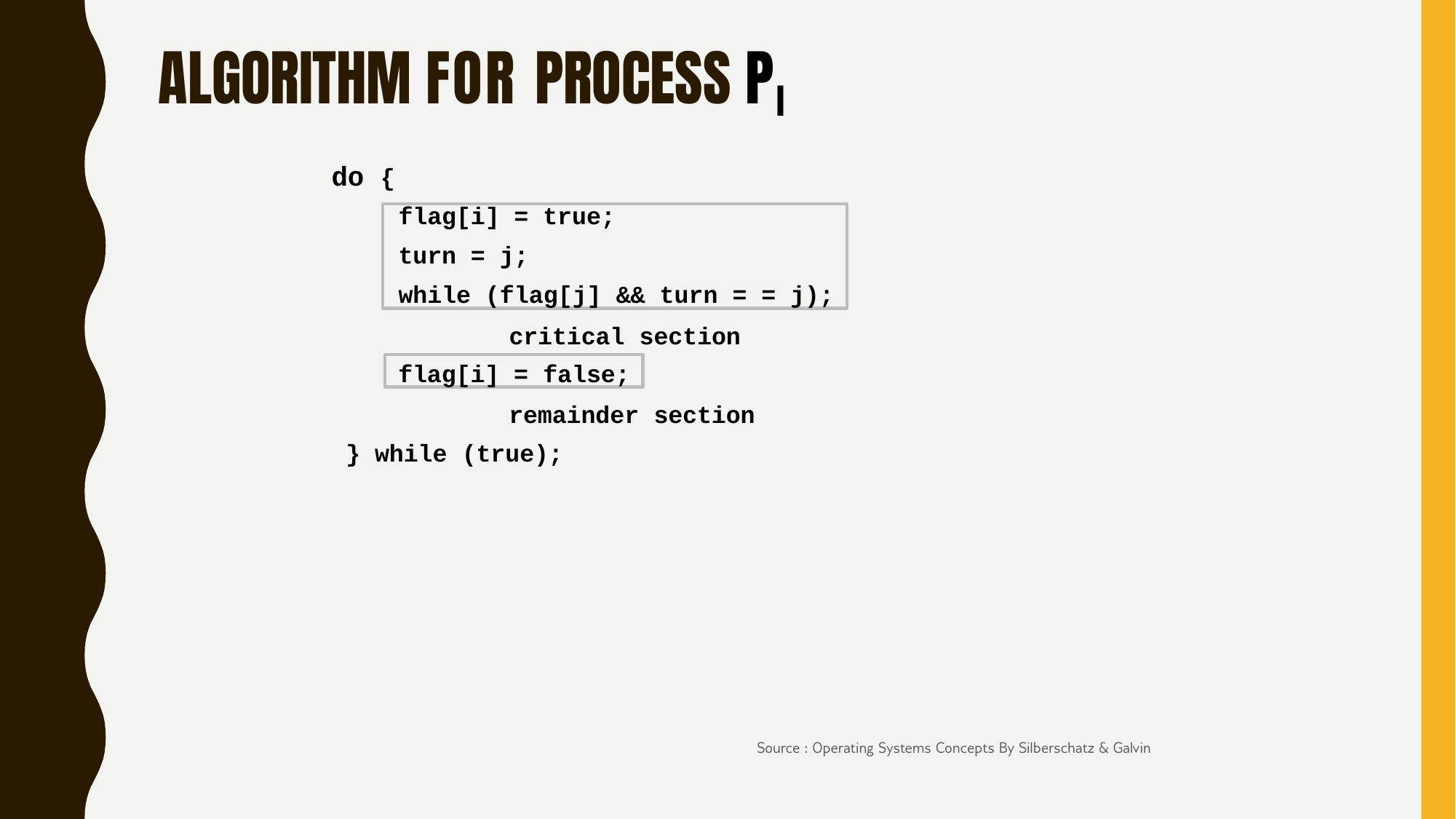

# Algorithm for Process Pi
do {
flag[i] = true;
turn = j;
while (flag[j] && turn = = j);
critical section
flag[i] = false;
remainder section
} while (true);
Source : Operating Systems Concepts By Silberschatz & Galvin